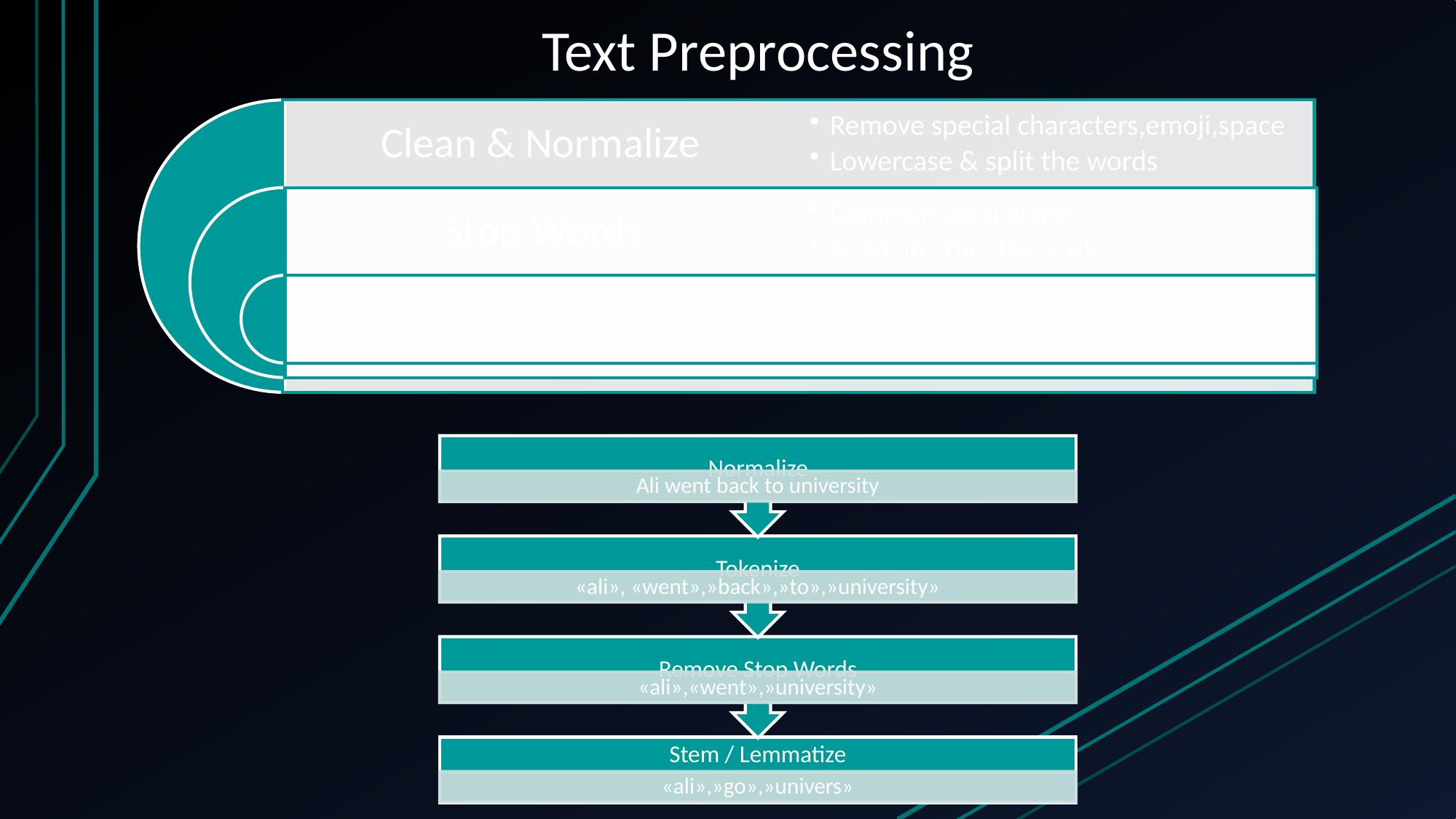

# Text Preprocessing
Clean & Normalize
Stop Words
Stemmer/Lemmatizer
Remove special characters,emoji,space
Lowercase & split the words
Common used words
A, an, in , the, these etc.
Producing variants of a root/base word
Stem / Lemmatize
«ali»,»go»,»univers»
Remove Stop Words
«ali»,«went»,»university»
Tokenize
«ali», «went»,»back»,»to»,»university»
Normalize
Ali went back to university